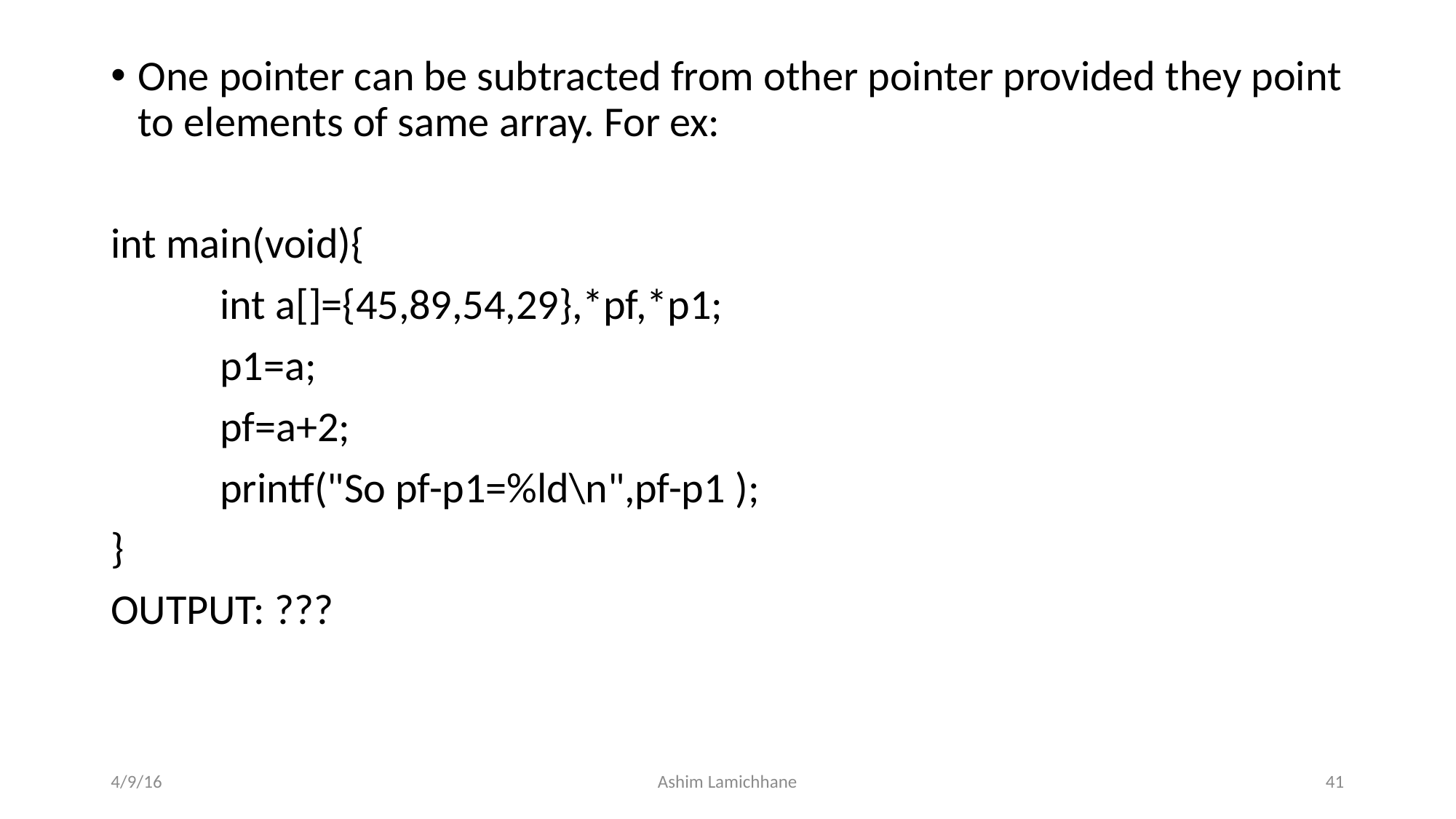

One pointer can be subtracted from other pointer provided they point to elements of same array. For ex:

int main(void){
	int a[]={45,89,54,29},*pf,*p1;
	p1=a;
	pf=a+2;
	printf("So pf-p1=%ld\n",pf-p1 );
}
OUTPUT: ???

4/9/16
Ashim Lamichhane
41